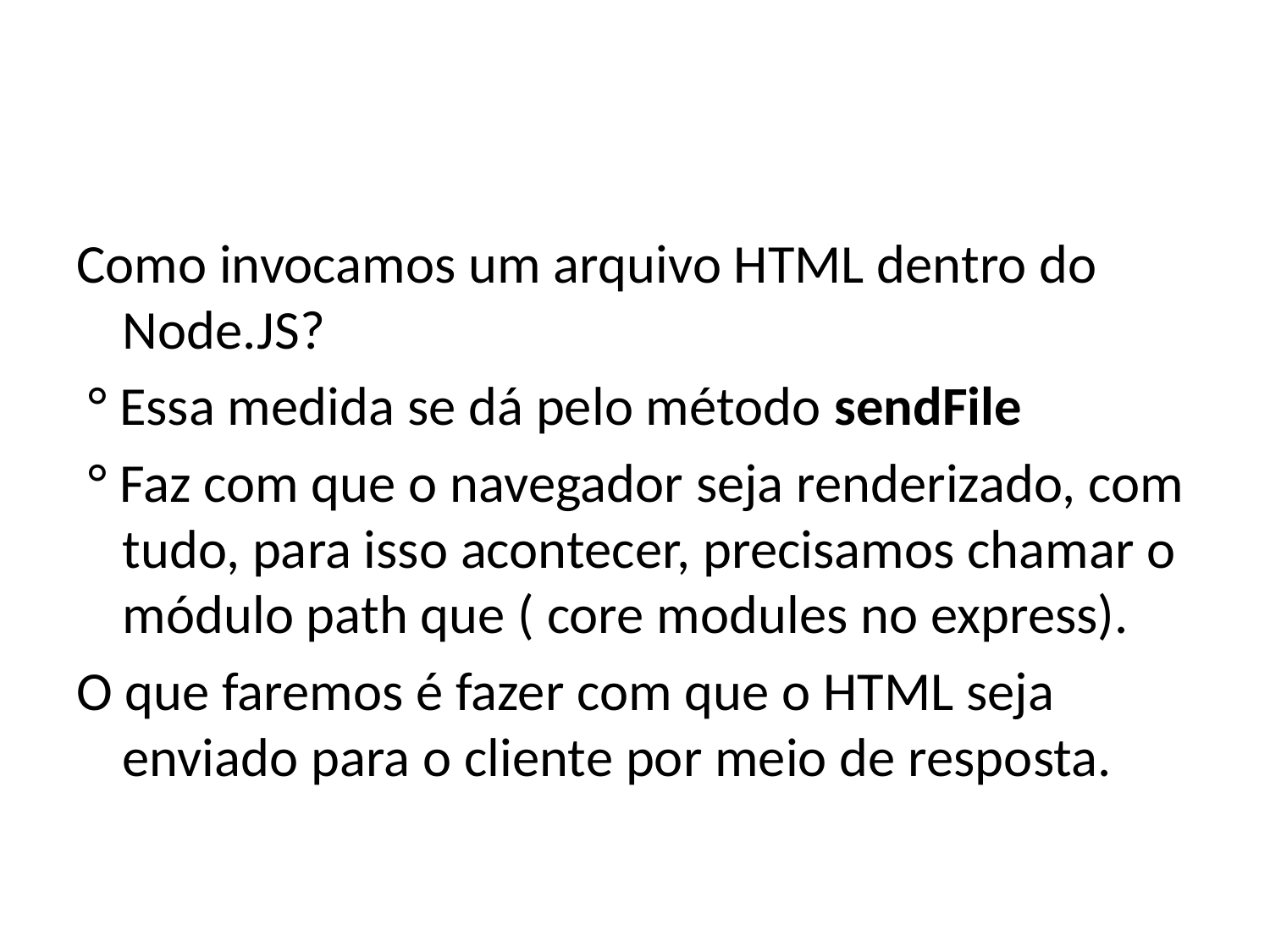

#
Como invocamos um arquivo HTML dentro do Node.JS?
 ° Essa medida se dá pelo método sendFile
 ° Faz com que o navegador seja renderizado, com tudo, para isso acontecer, precisamos chamar o módulo path que ( core modules no express).
O que faremos é fazer com que o HTML seja enviado para o cliente por meio de resposta.